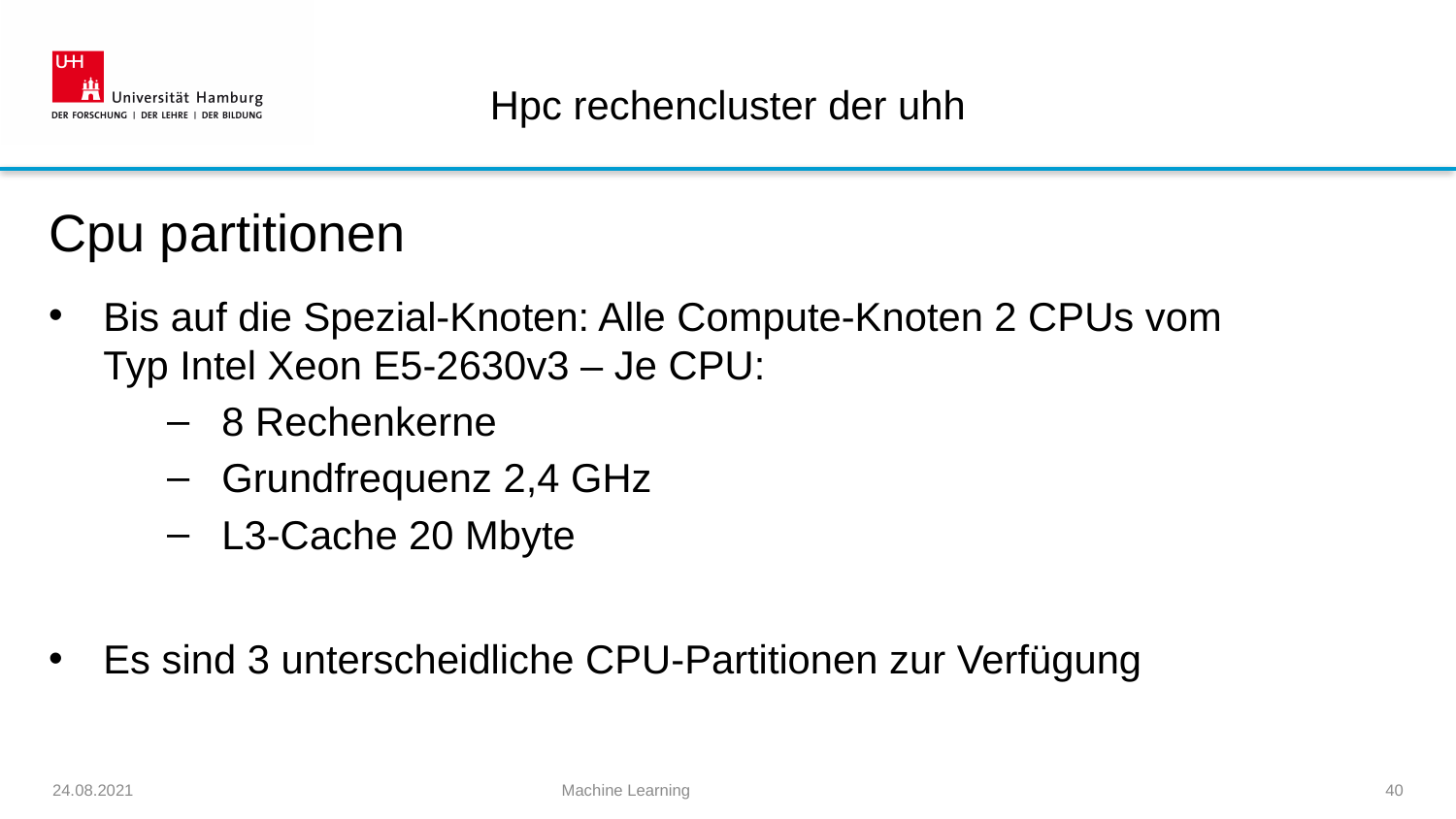

# Hpc rechencluster der uhh
Cpu partitionen
Bis auf die Spezial-Knoten: Alle Compute-Knoten 2 CPUs vom Typ Intel Xeon E5-2630v3 – Je CPU:
8 Rechenkerne
Grundfrequenz 2,4 GHz
L3-Cache 20 Mbyte

Es sind 3 unterscheidliche CPU-Partitionen zur Verfügung

24.08.2021
Machine Learning
40